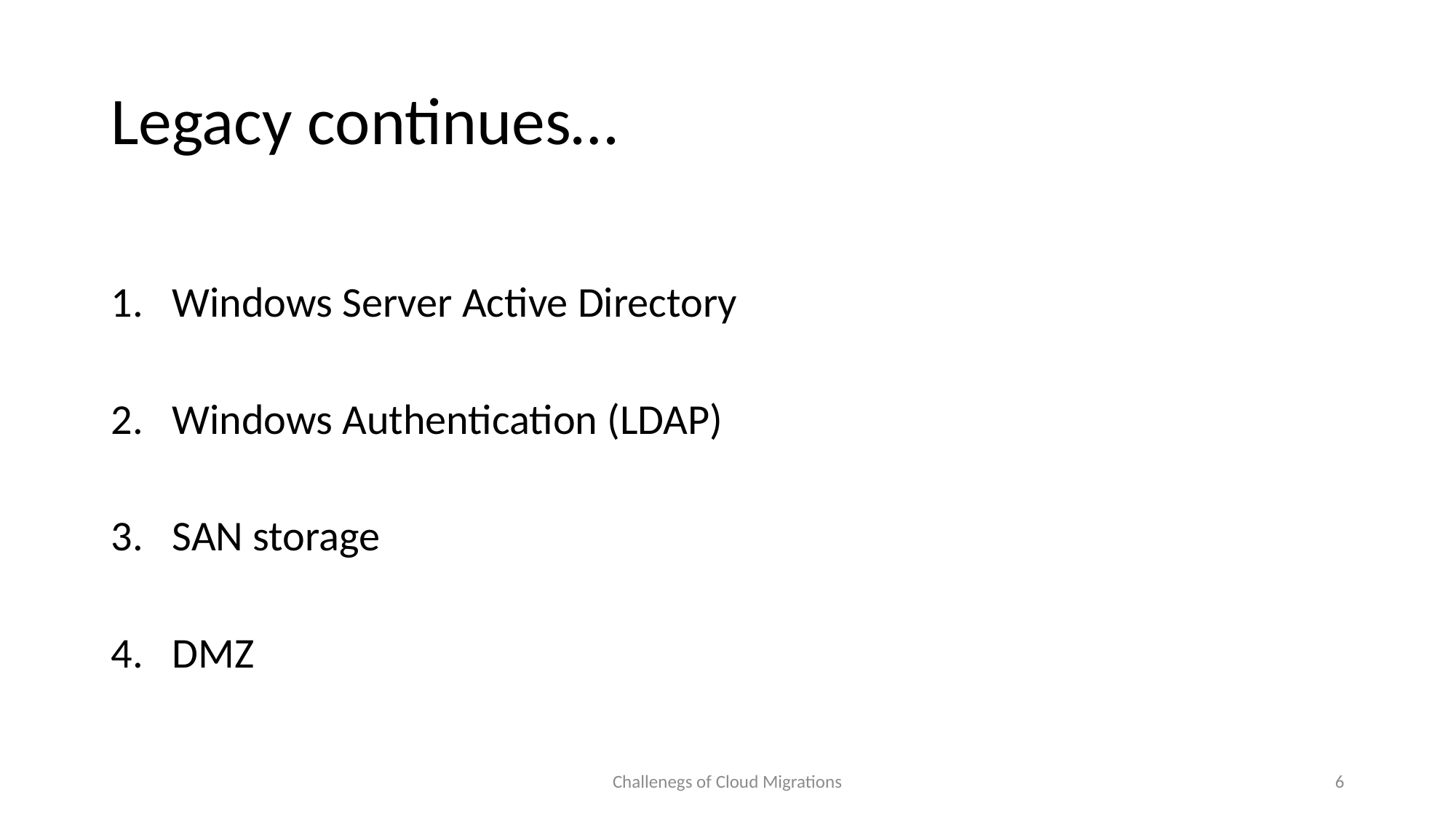

# Legacy continues…
Windows Server Active Directory
Windows Authentication (LDAP)
SAN storage
DMZ

Challenegs of Cloud Migrations
6